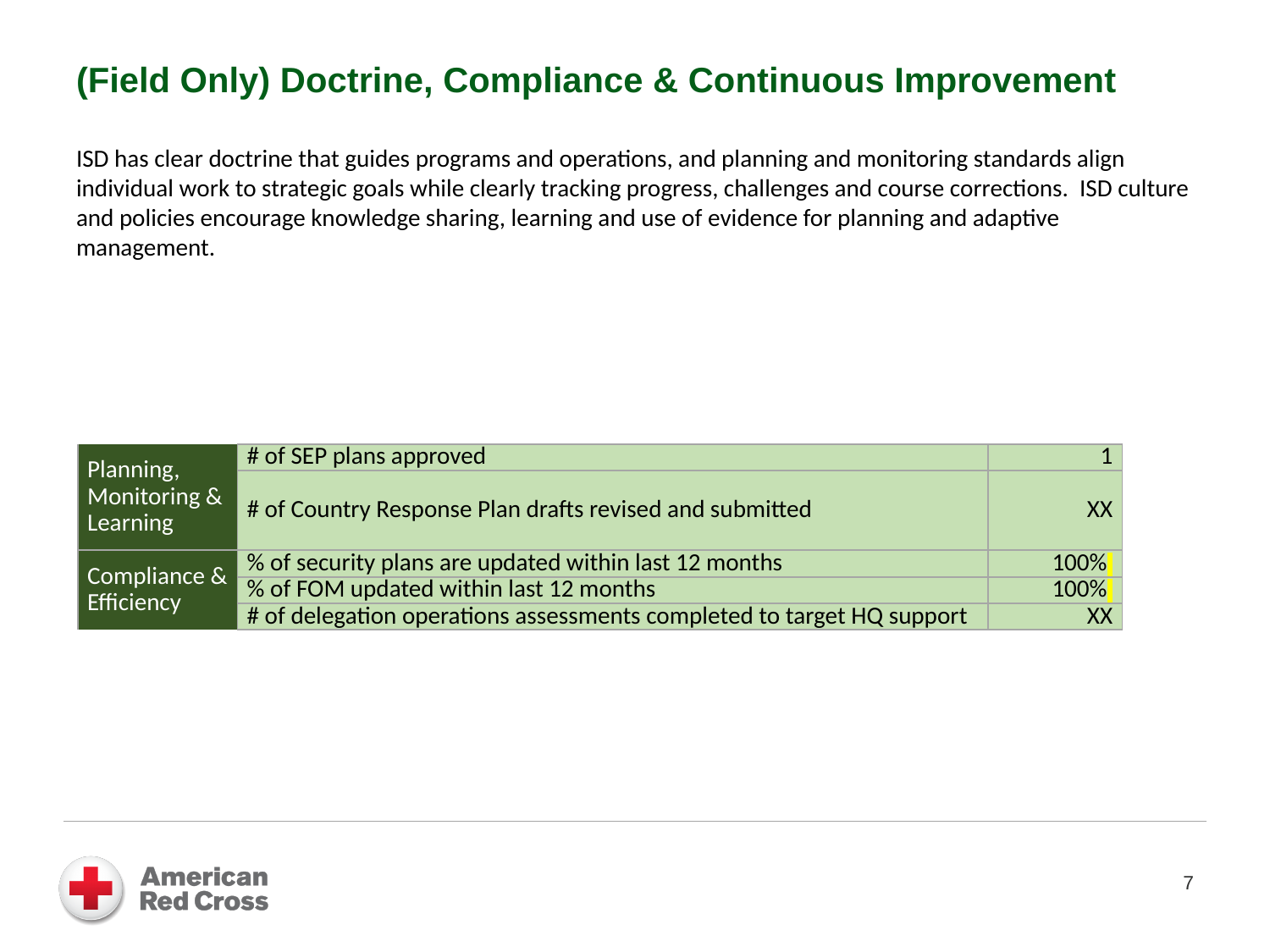

# (Field Only) Doctrine, Compliance & Continuous Improvement ISD has clear doctrine that guides programs and operations, and planning and monitoring standards align individual work to strategic goals while clearly tracking progress, challenges and course corrections.  ISD culture and policies encourage knowledge sharing, learning and use of evidence for planning and adaptive management.
| Planning, Monitoring & Learning | # of SEP plans approved | 1 |
| --- | --- | --- |
|  | # of Country Response Plan drafts revised and submitted | XX |
| Compliance & Efficiency | % of security plans are updated within last 12 months | 100% |
|  | % of FOM updated within last 12 months | 100% |
|  | # of delegation operations assessments completed to target HQ support | XX |